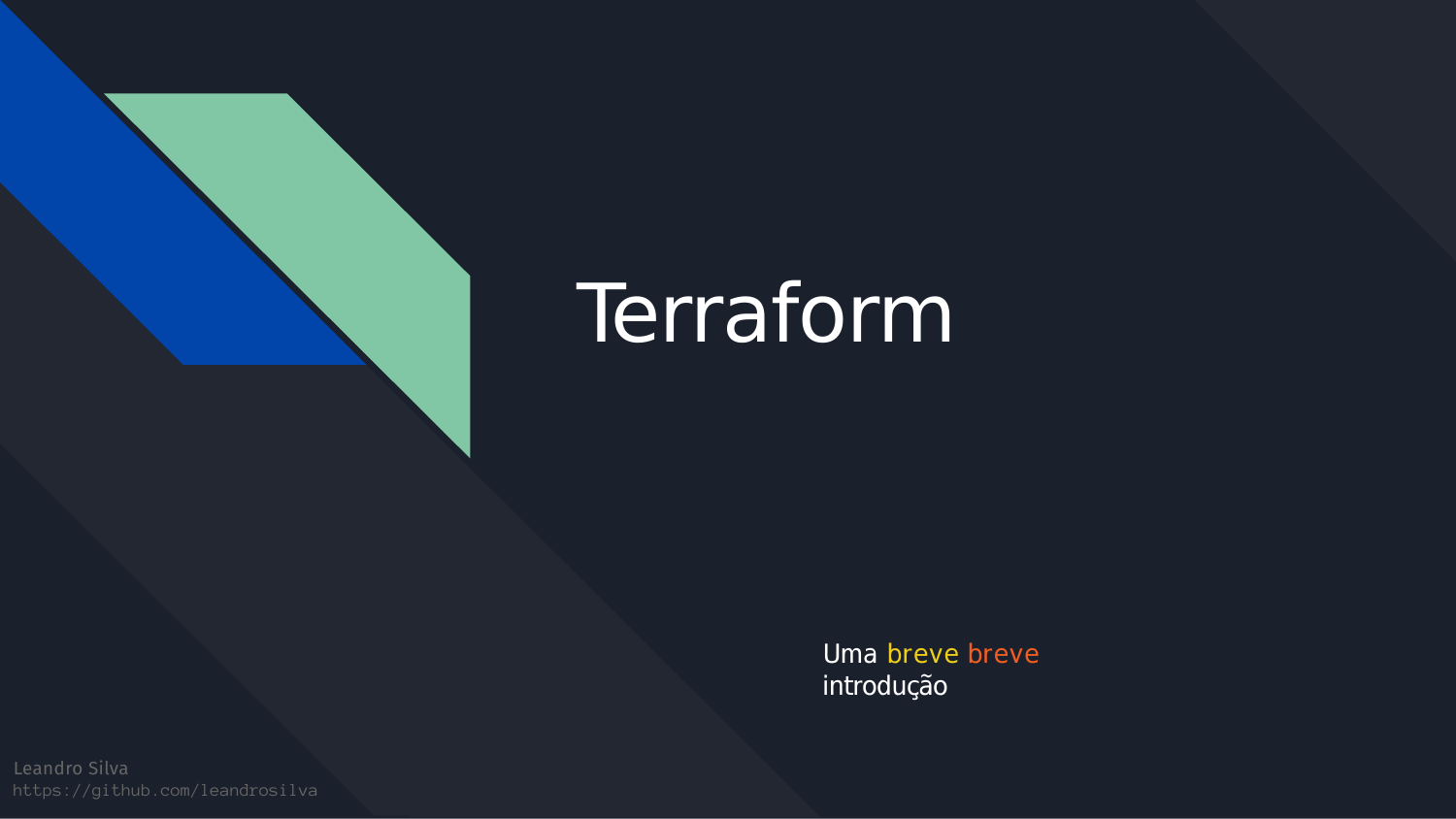

# Terraform
Uma breve breve introdução
Leandro Silva
https://github.com/leandrosilva